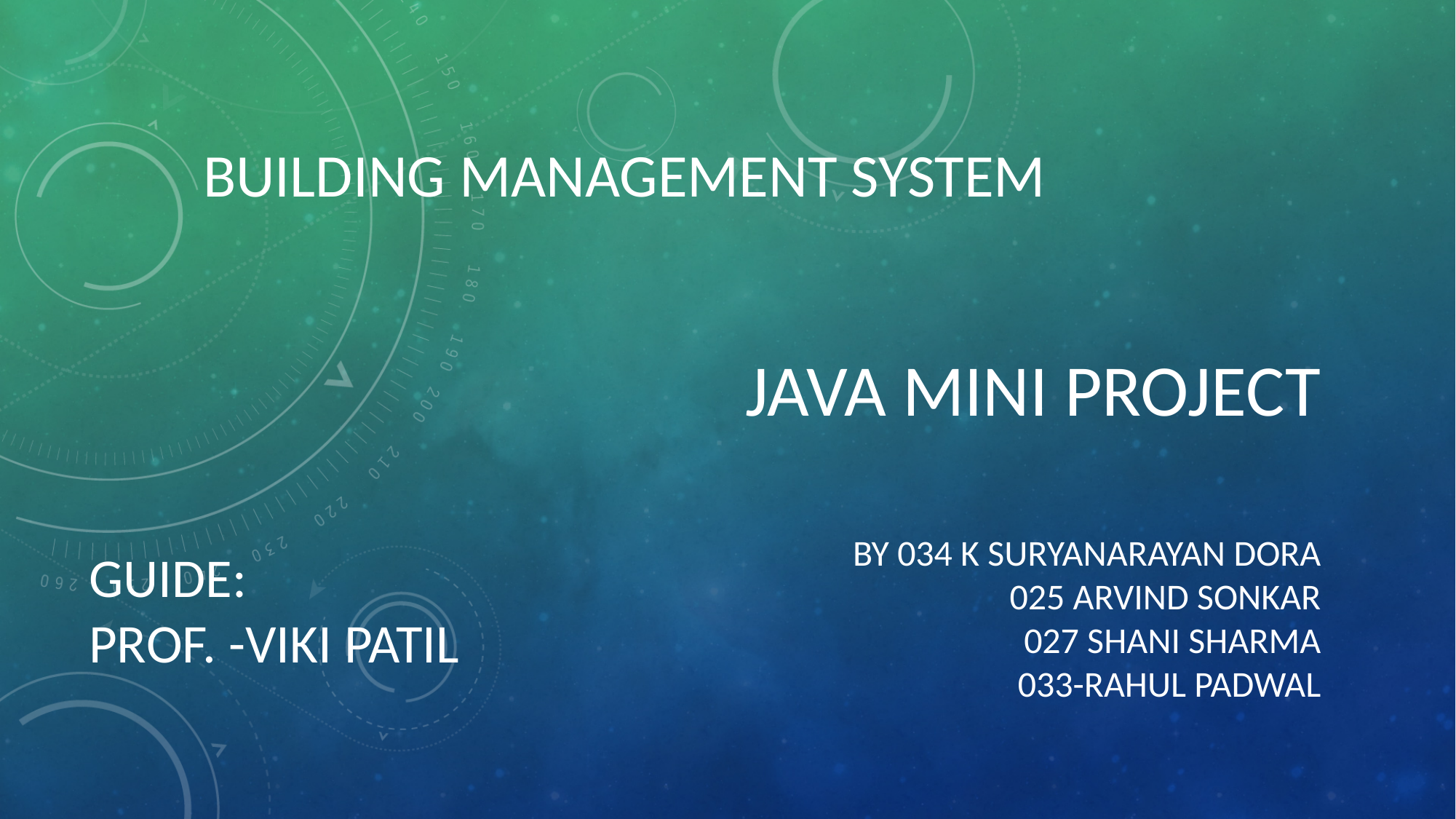

BUILDING MANAGEMENT SYSTEM
# JAVA MINI PROJECT
BY 034 K SURYANARAYAN DORA
025 ARVIND SONKAR
027 SHANI SHARMA
033-RAHUL PADWAL

GUIDE:
PROF. -VIKI PATIL